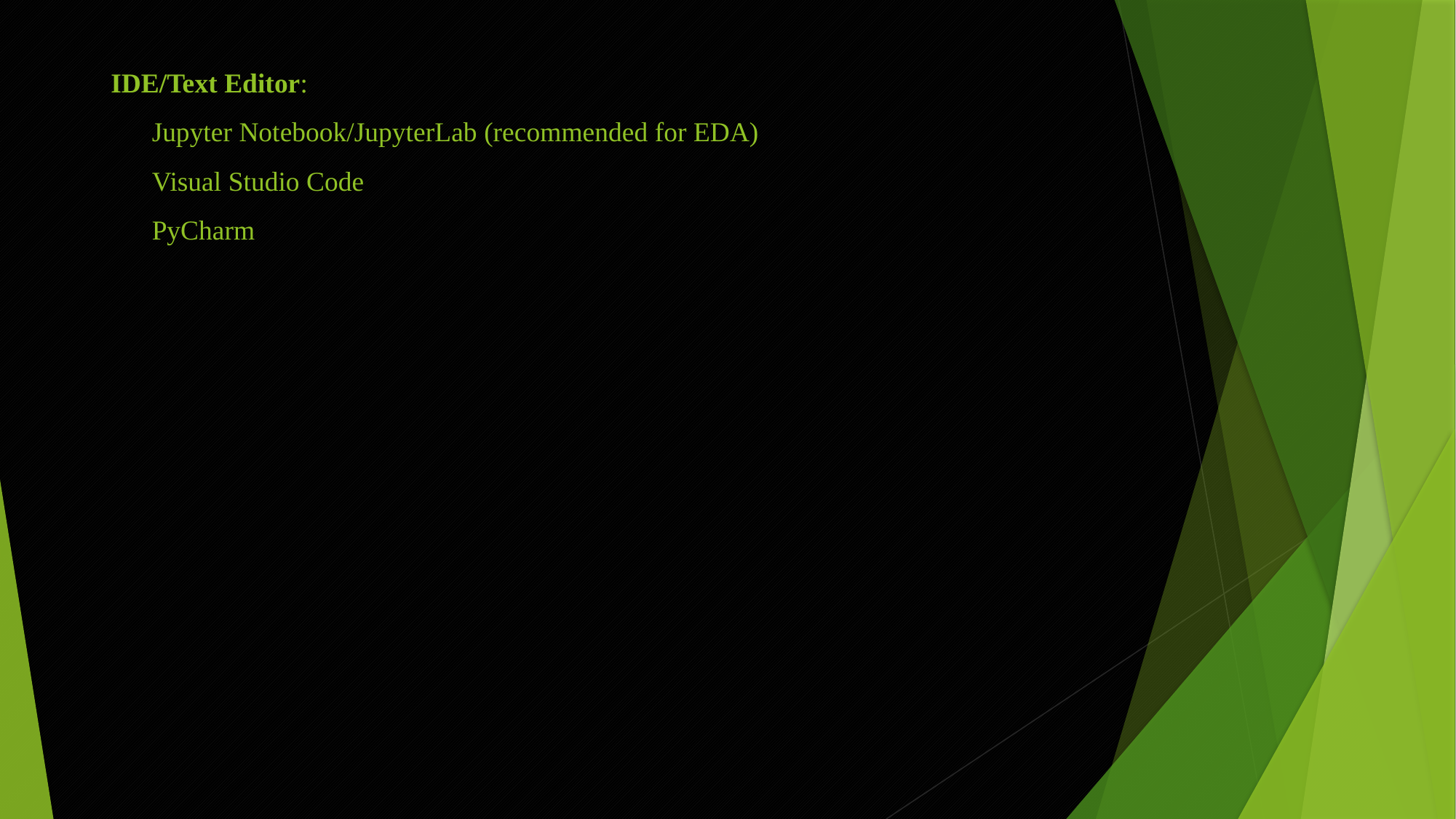

# IDE/Text Editor: Jupyter Notebook/JupyterLab (recommended for EDA) Visual Studio Code PyCharm